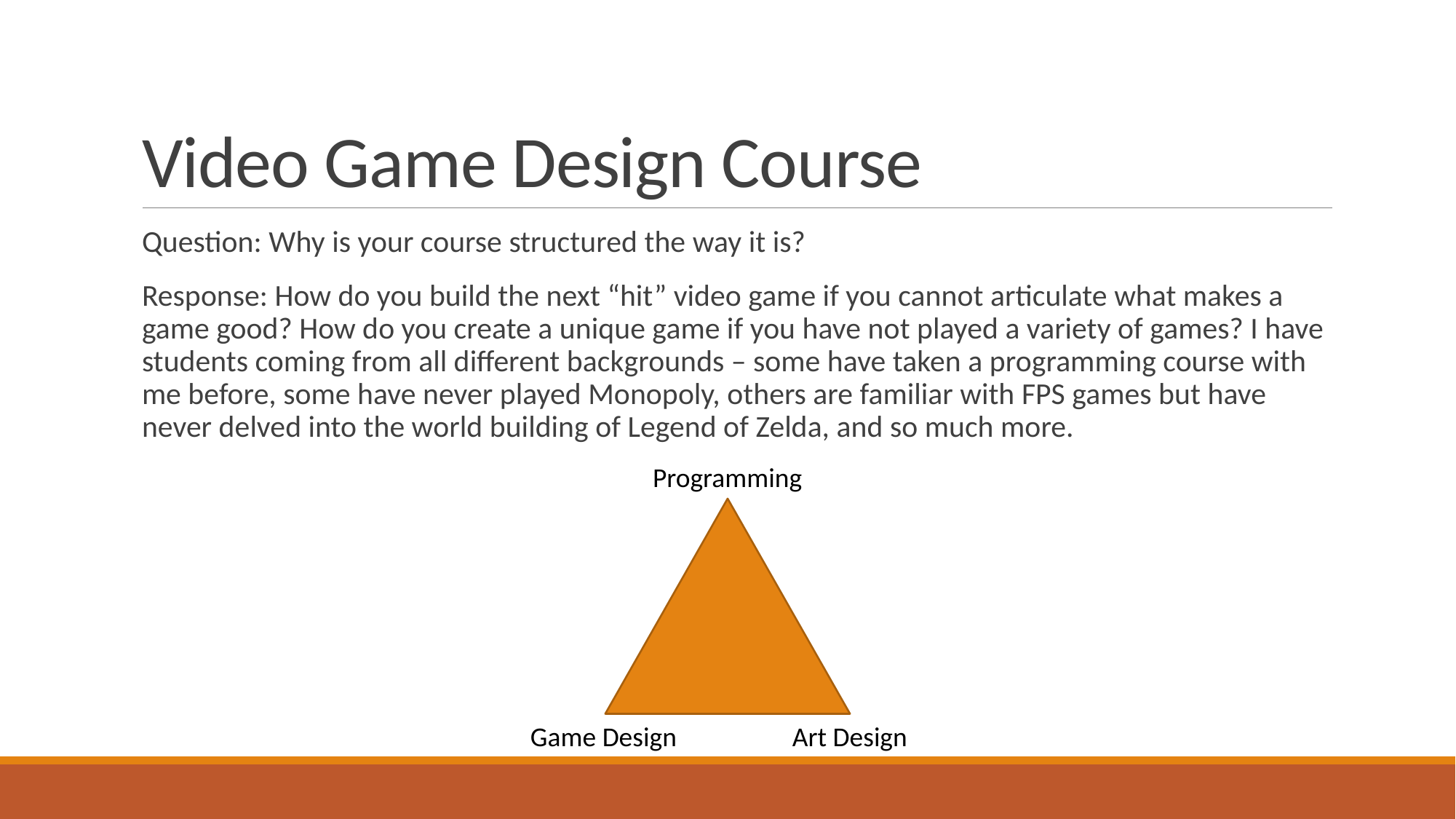

# Video Game Design Course
Question: Why is your course structured the way it is?
Response: How do you build the next “hit” video game if you cannot articulate what makes a game good? How do you create a unique game if you have not played a variety of games? I have students coming from all different backgrounds – some have taken a programming course with me before, some have never played Monopoly, others are familiar with FPS games but have never delved into the world building of Legend of Zelda, and so much more.
Programming

Game Design
Art Design